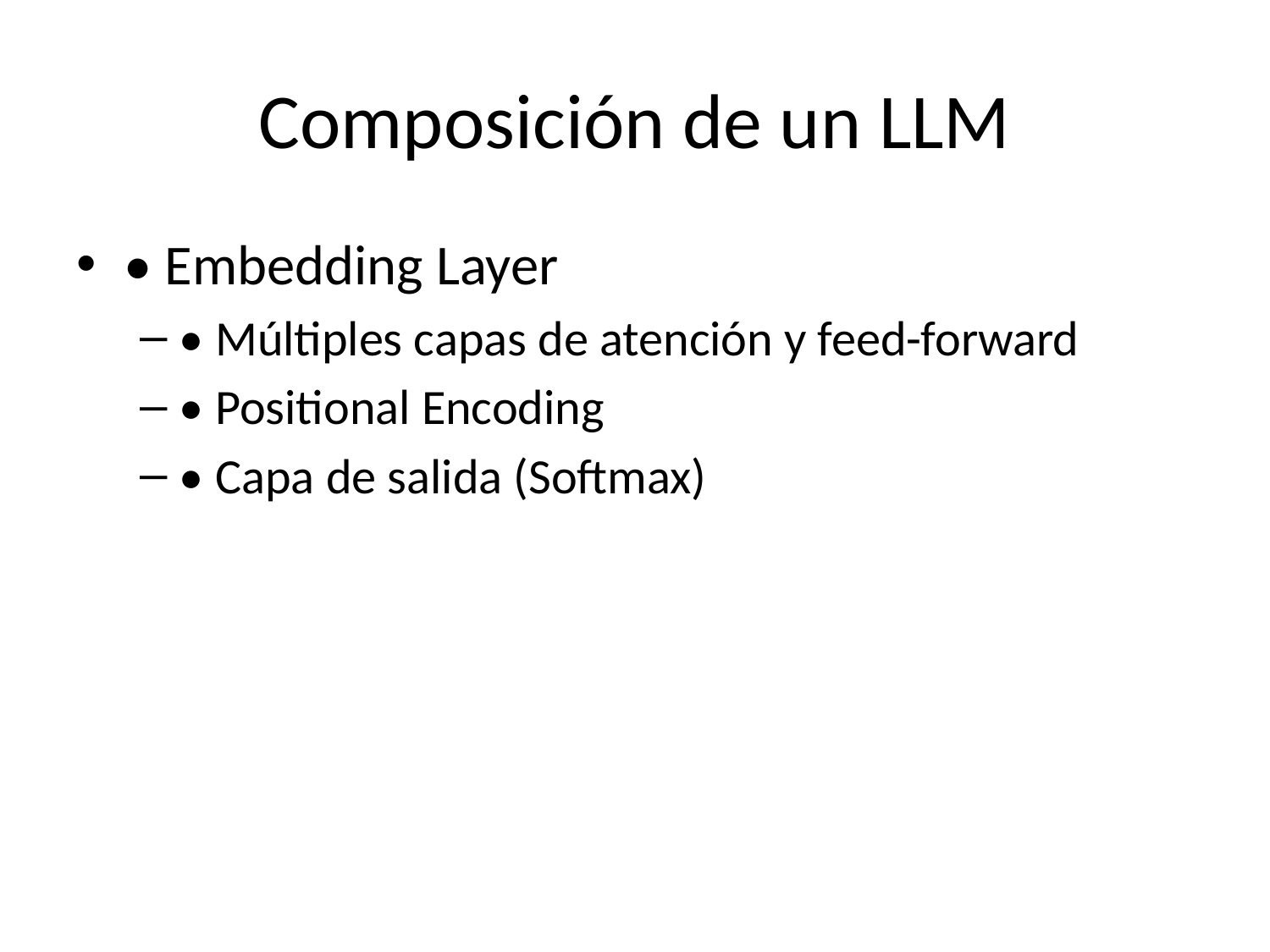

# Composición de un LLM
• Embedding Layer
• Múltiples capas de atención y feed-forward
• Positional Encoding
• Capa de salida (Softmax)